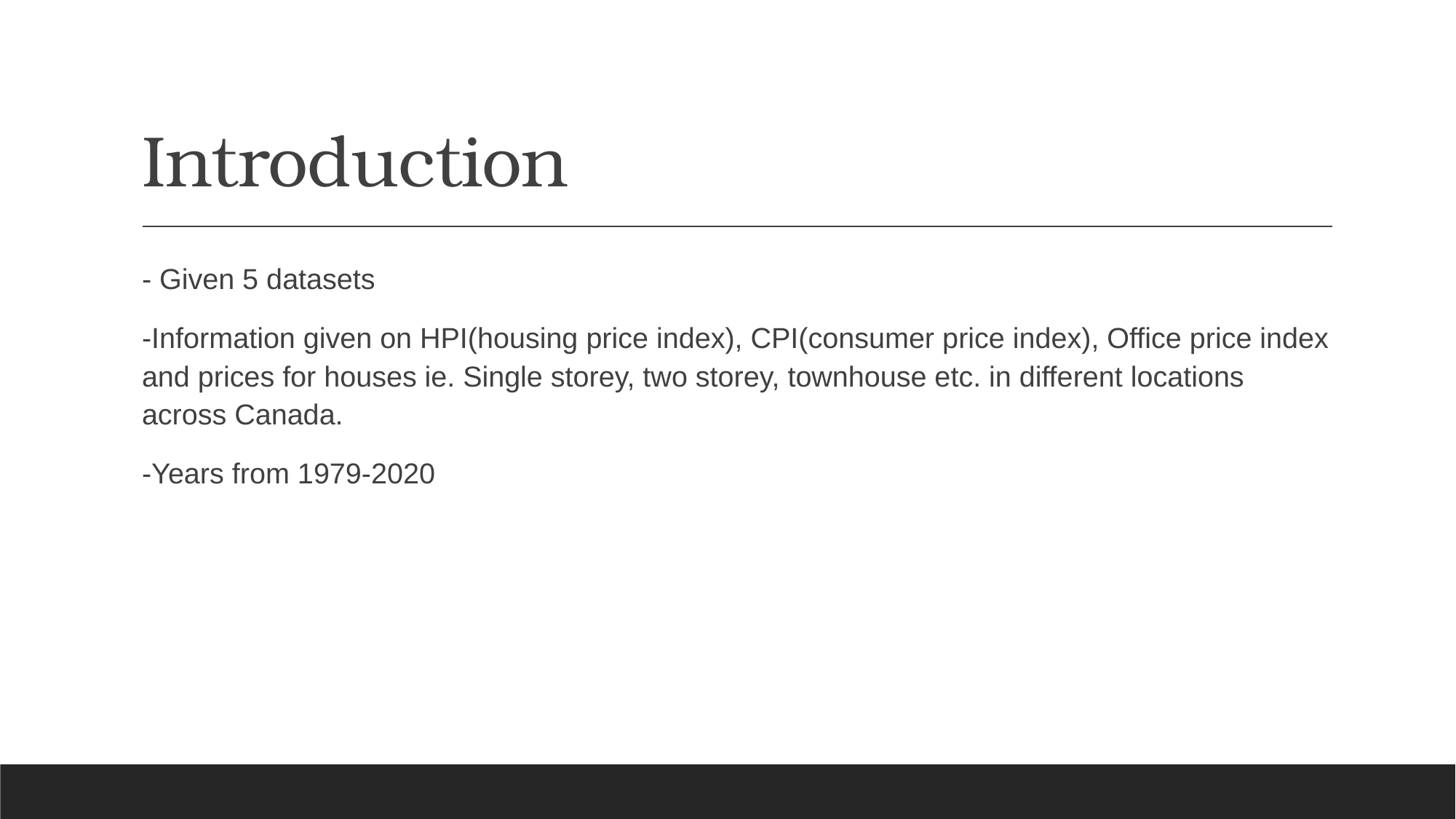

# Introduction
- Given 5 datasets
-Information given on HPI(housing price index), CPI(consumer price index), Office price index and prices for houses ie. Single storey, two storey, townhouse etc. in different locations across Canada.
-Years from 1979-2020